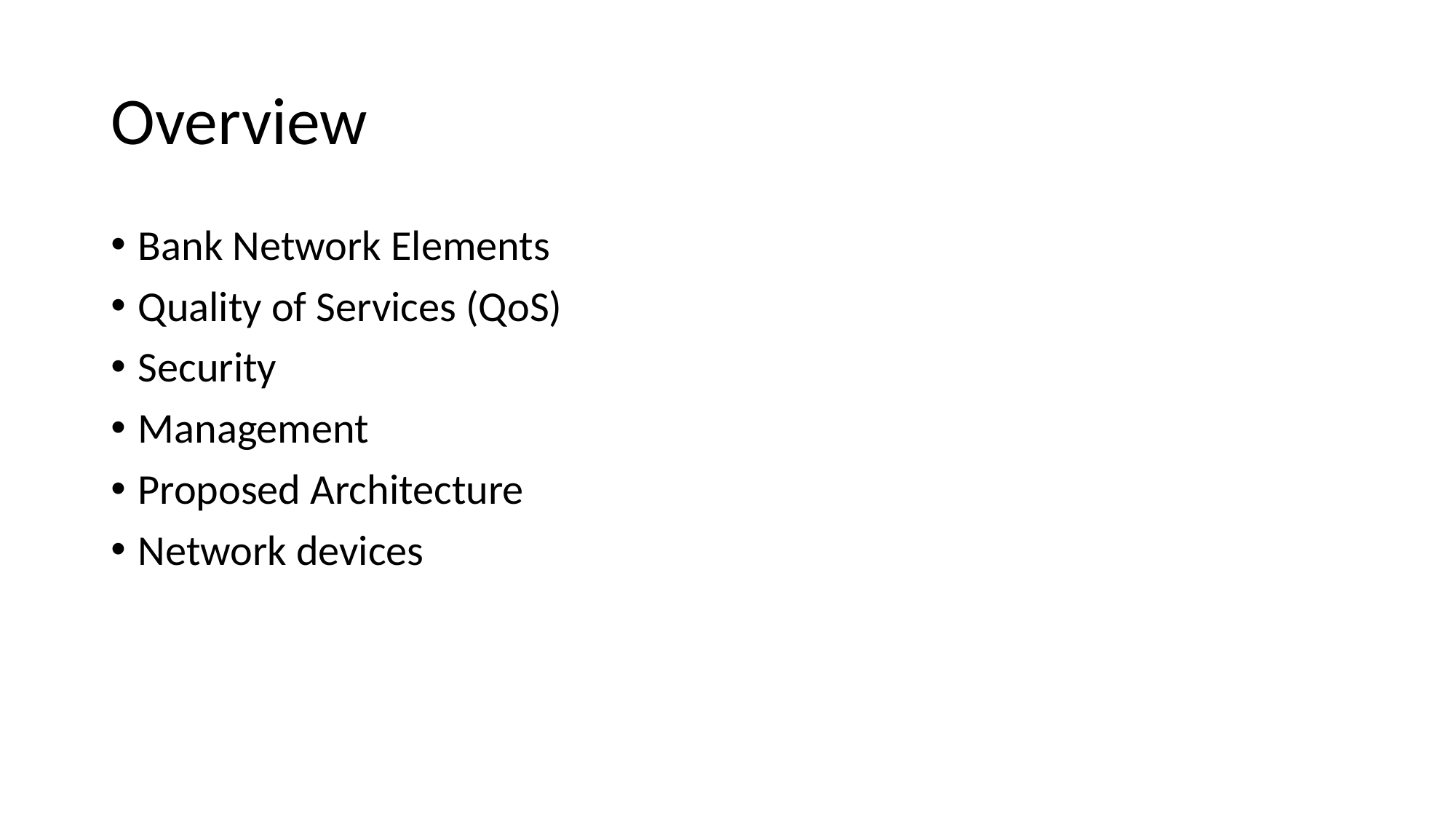

# Overview
Bank Network Elements
Quality of Services (QoS)
Security
Management
Proposed Architecture
Network devices